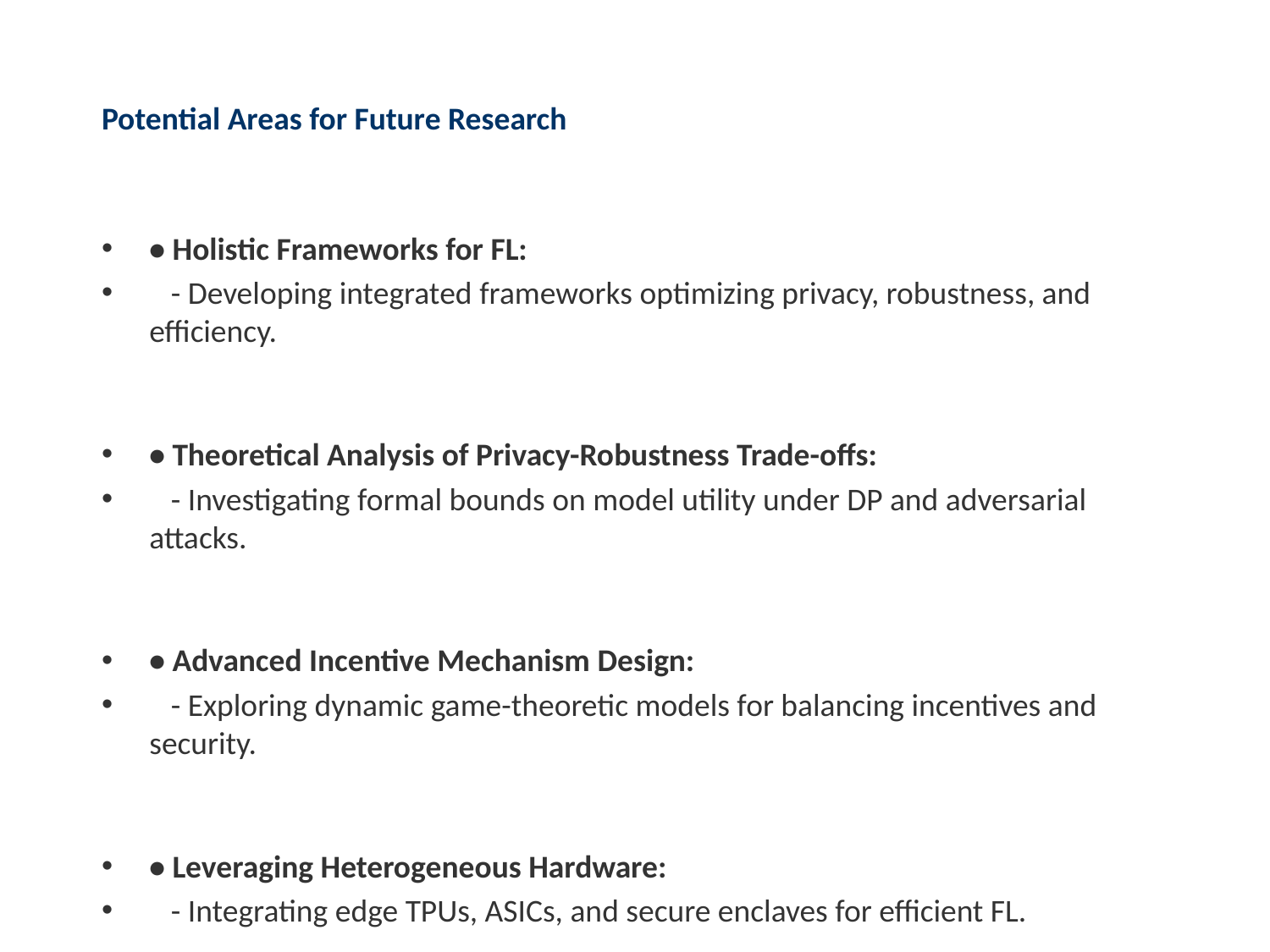

# Potential Areas for Future Research
• Holistic Frameworks for FL:
   - Developing integrated frameworks optimizing privacy, robustness, and efficiency.

• Theoretical Analysis of Privacy-Robustness Trade-offs:
   - Investigating formal bounds on model utility under DP and adversarial attacks.

• Advanced Incentive Mechanism Design:
   - Exploring dynamic game-theoretic models for balancing incentives and security.

• Leveraging Heterogeneous Hardware:
   - Integrating edge TPUs, ASICs, and secure enclaves for efficient FL.

• **Real-world Deployment and Benchmarking**:
   - Standardizing adversarial robustness and privacy metrics for large-scale validation.